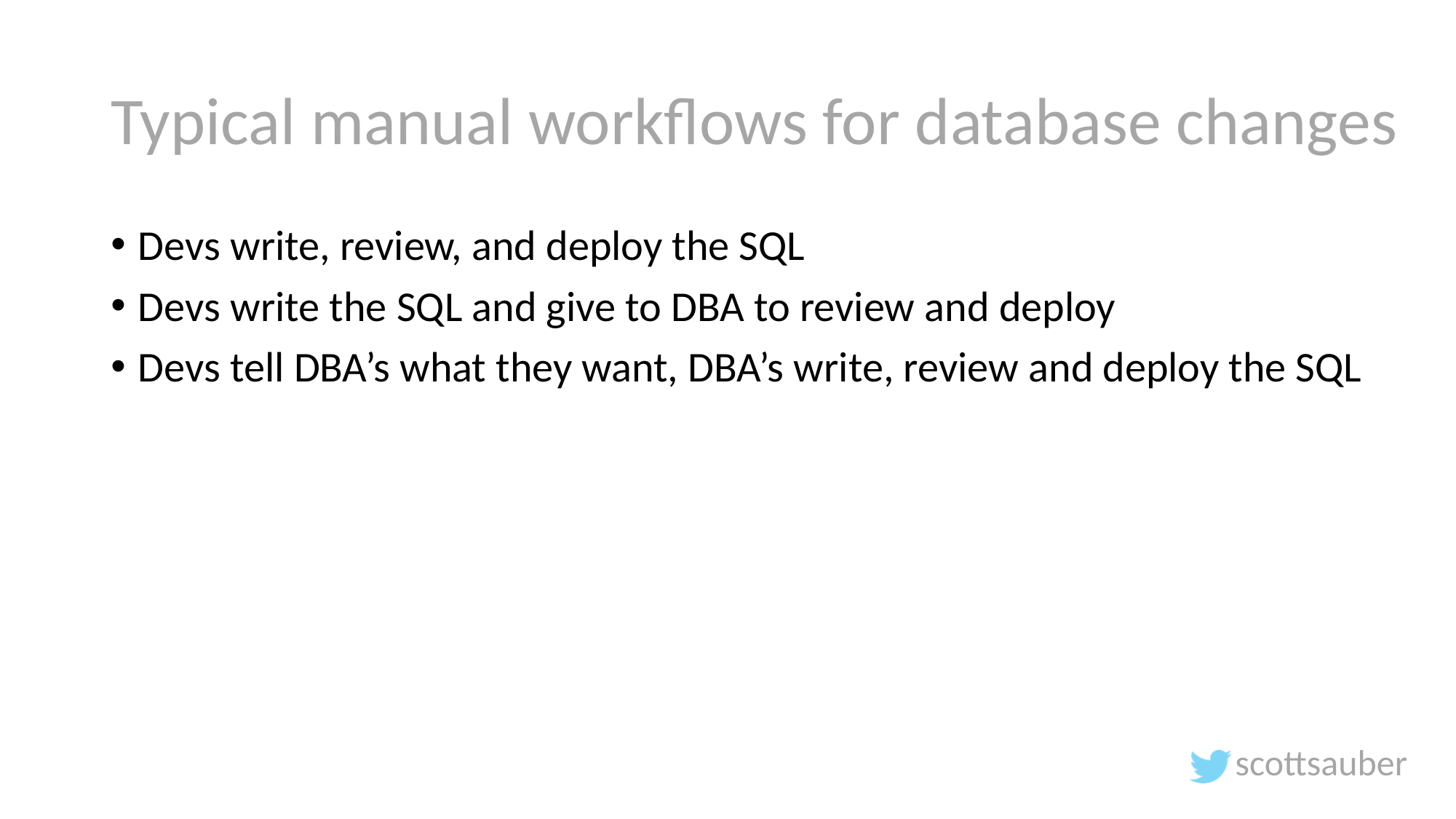

# Typical manual workflows for database changes
Devs write, review, and deploy the SQL
Devs write the SQL and give to DBA to review and deploy
Devs tell DBA’s what they want, DBA’s write, review and deploy the SQL
scottsauber